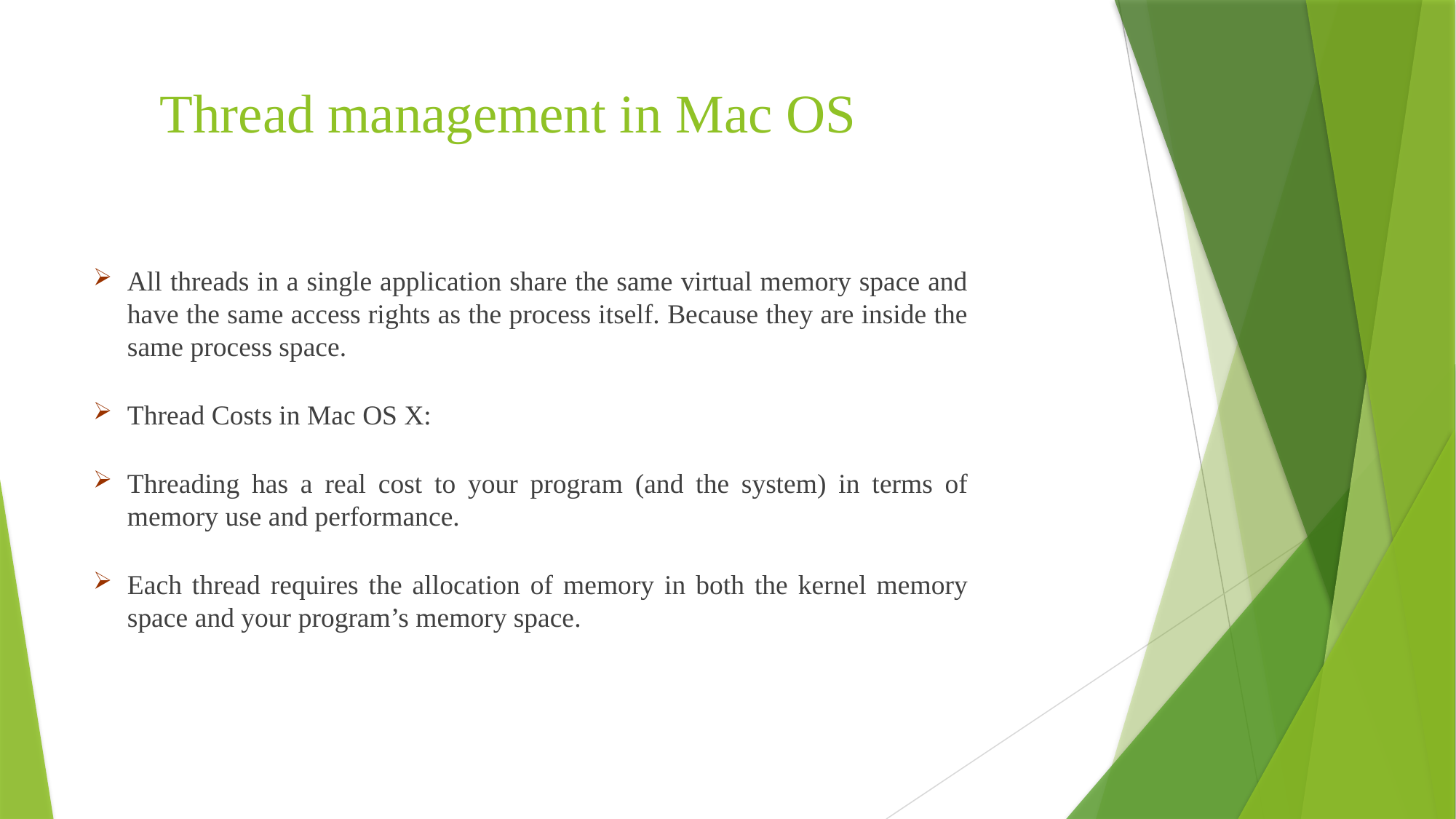

# Thread management in Mac OS
All threads in a single application share the same virtual memory space and have the same access rights as the process itself. Because they are inside the same process space.

Thread Costs in Mac OS X:

Threading has a real cost to your program (and the system) in terms of memory use and performance.

Each thread requires the allocation of memory in both the kernel memory space and your program’s memory space.